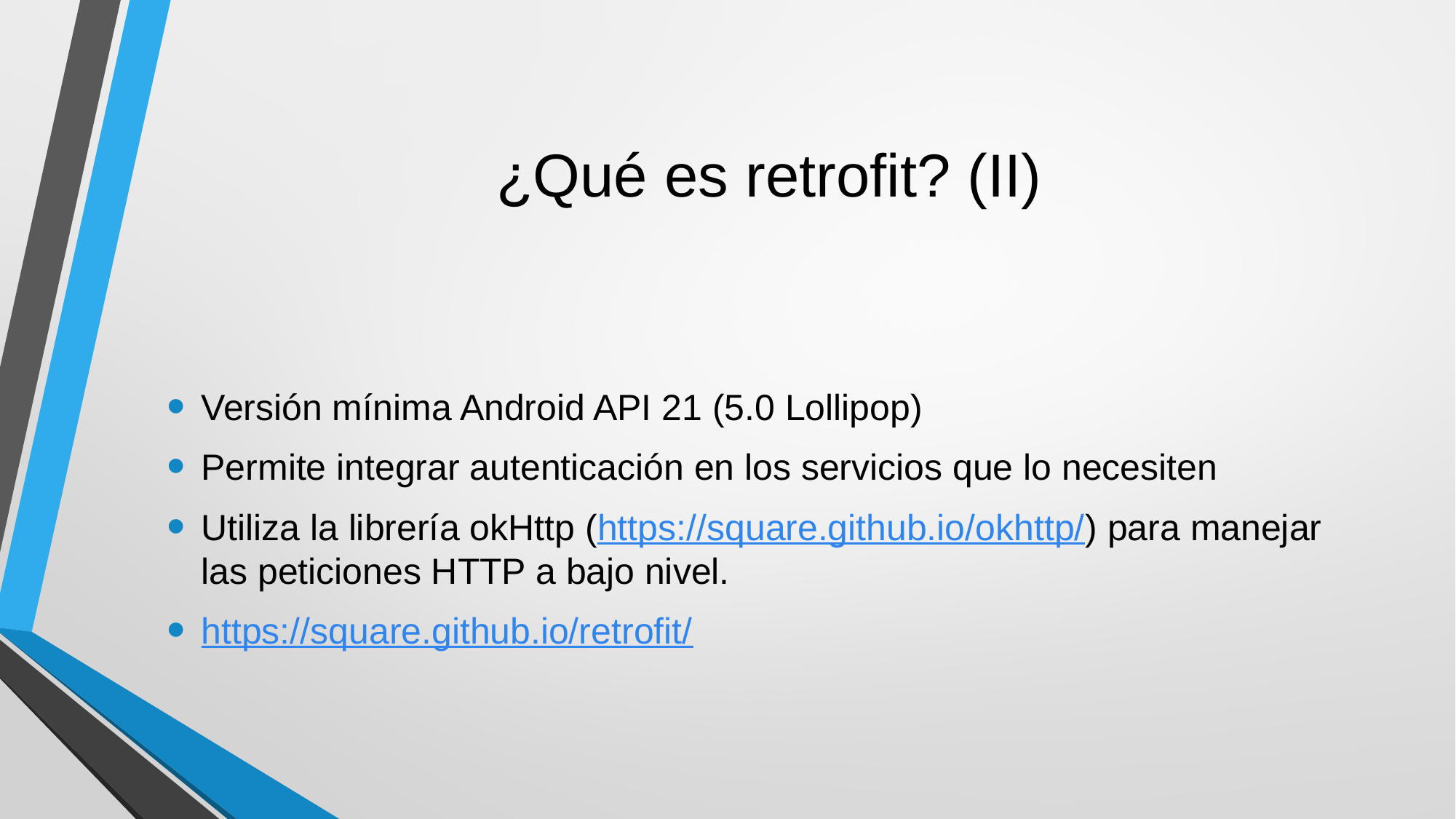

# ¿Qué es retrofit? (II)
Versión mínima Android API 21 (5.0 Lollipop)
Permite integrar autenticación en los servicios que lo necesiten
Utiliza la librería okHttp (https://square.github.io/okhttp/) para manejar las peticiones HTTP a bajo nivel.
https://square.github.io/retrofit/